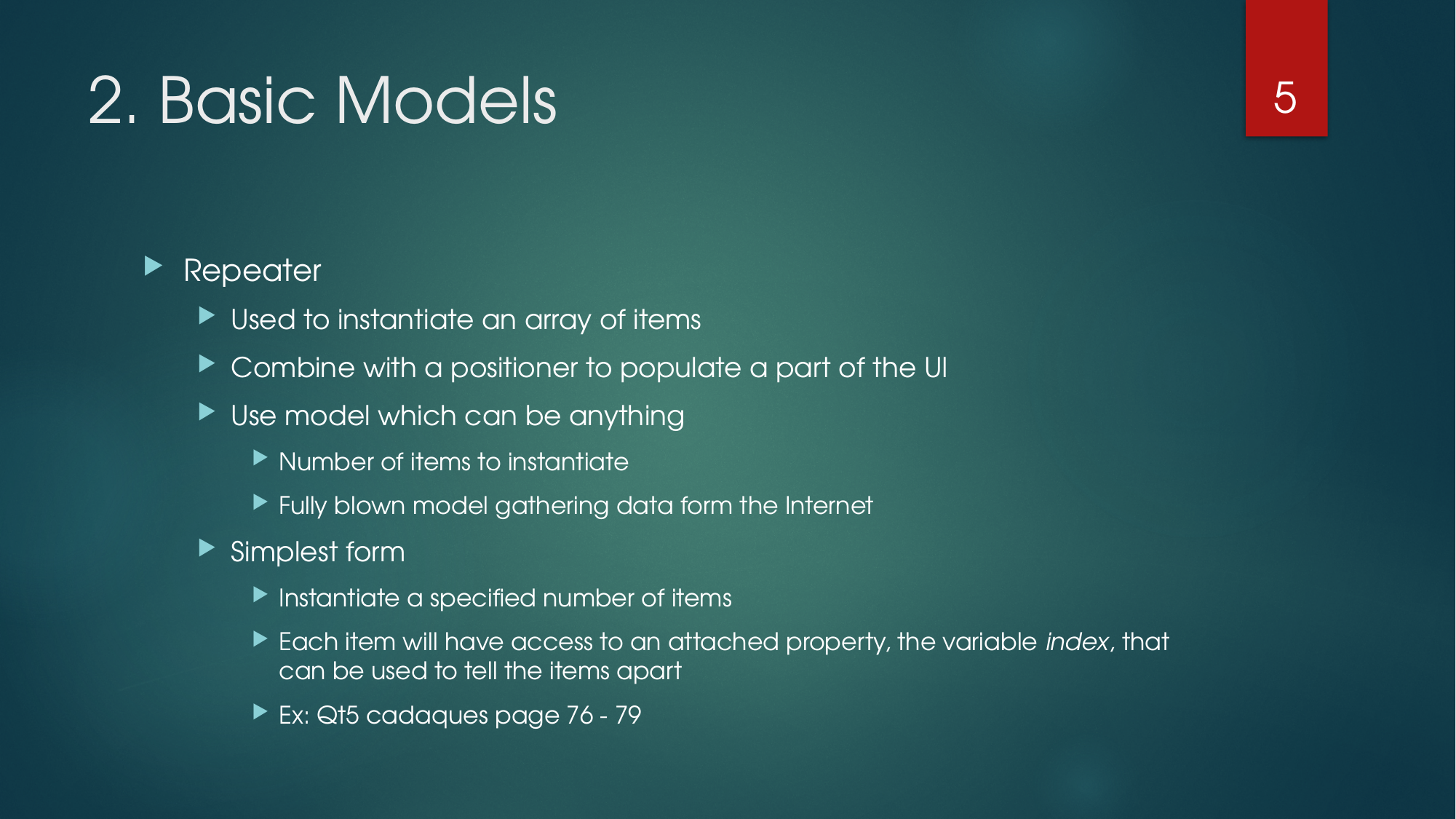

5
# 2. Basic Models
Repeater
Used to instantiate an array of items
Combine with a positioner to populate a part of the UI
Use model which can be anything
Number of items to instantiate
Fully blown model gathering data form the Internet
Simplest form
Instantiate a specified number of items
Each item will have access to an attached property, the variable index, that can be used to tell the items apart
Ex: Qt5 cadaques page 76 - 79